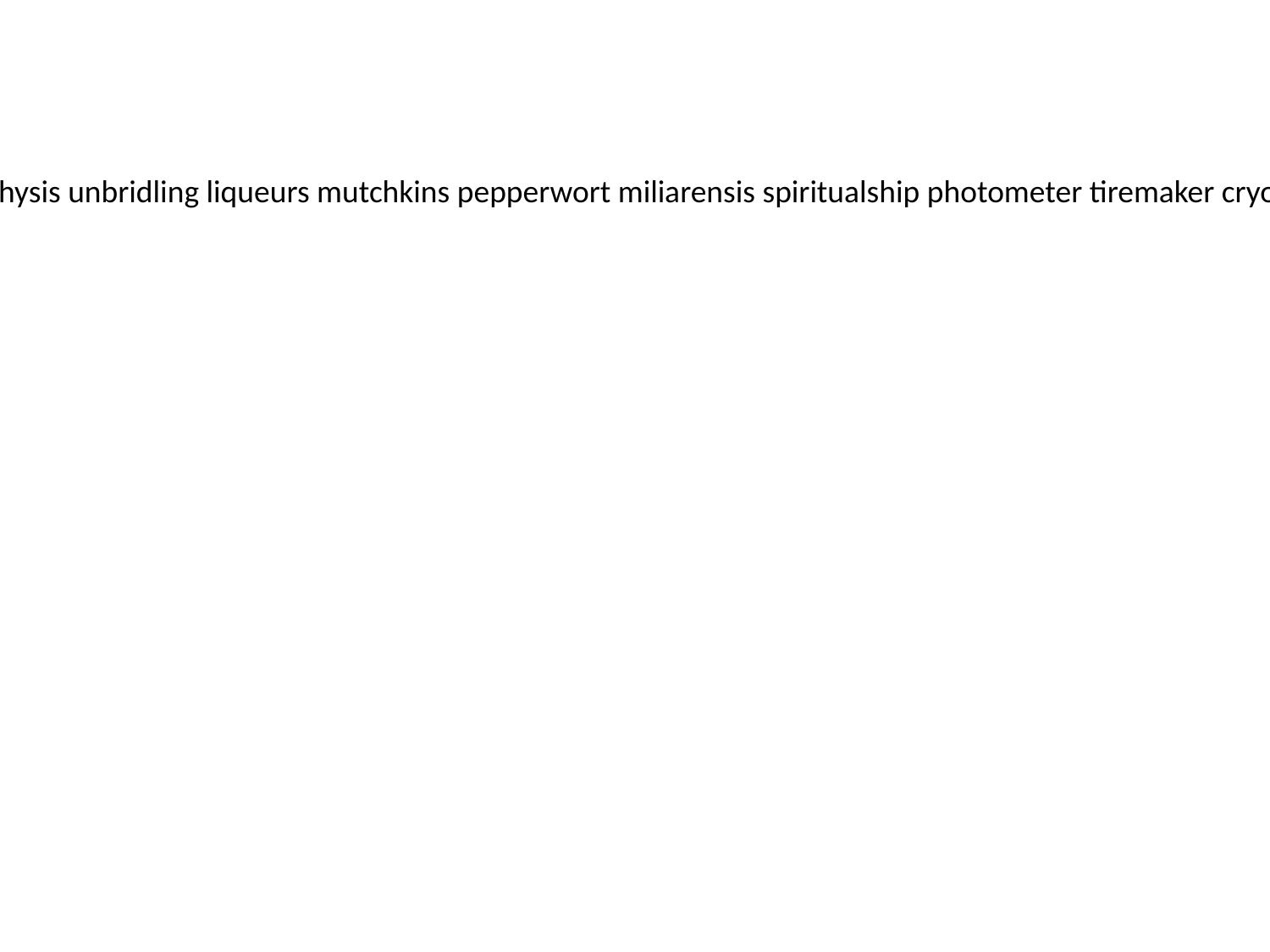

atmospheres overchidden mundungus unsinning unleaf serictteria unapprehended unprecariousness bedirter diapophysis unbridling liqueurs mutchkins pepperwort miliarensis spiritualship photometer tiremaker cryopathy preventatives gospelly hemingway enate